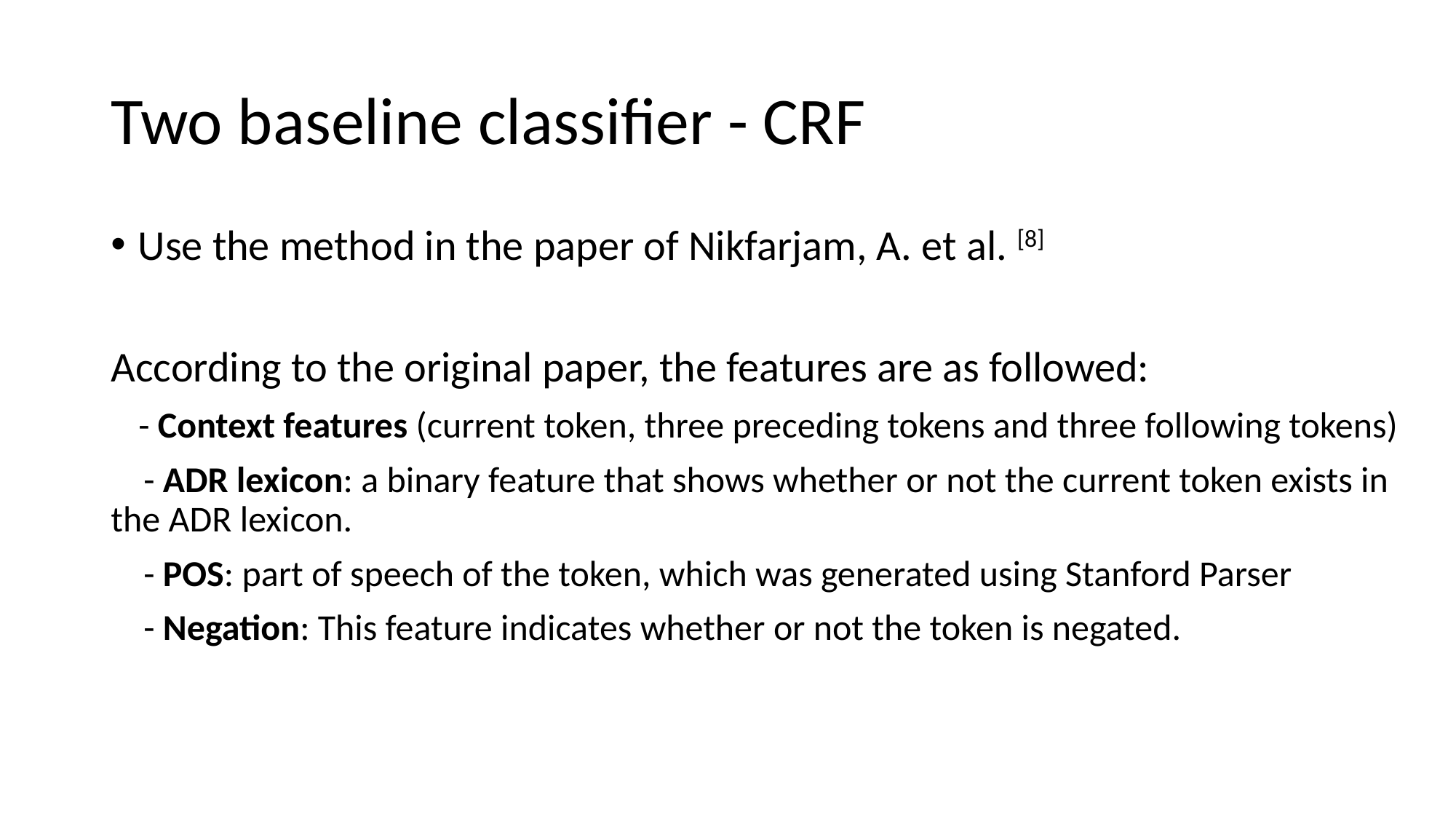

# Two baseline classifier - CRF
Use the method in the paper of Nikfarjam, A. et al. [8]

According to the original paper, the features are as followed:
    - Context features (current token, three preceding tokens and three following tokens)
    - ADR lexicon: a binary feature that shows whether or not the current token exists in the ADR lexicon.
    - POS: part of speech of the token, which was generated using Stanford Parser
    - Negation: This feature indicates whether or not the token is negated.